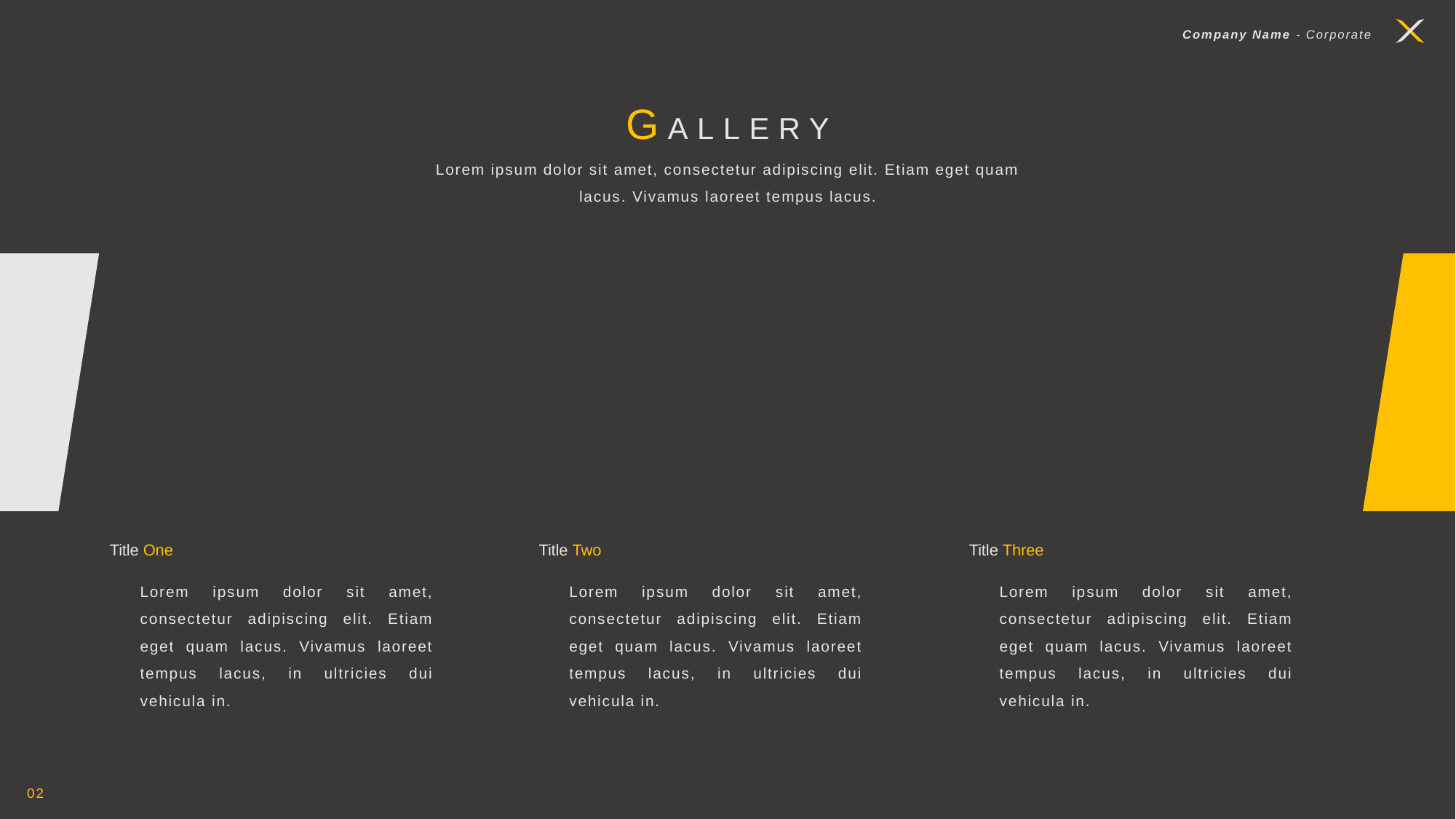

Company Name - Corporate

GALLERY
Lorem ipsum dolor sit amet, consectetur adipiscing elit. Etiam eget quam lacus. Vivamus laoreet tempus lacus.

Title One
Title Two
Title Three
Lorem ipsum dolor sit amet, consectetur adipiscing elit. Etiam eget quam lacus. Vivamus laoreet tempus lacus, in ultricies dui vehicula in.
Lorem ipsum dolor sit amet, consectetur adipiscing elit. Etiam eget quam lacus. Vivamus laoreet tempus lacus, in ultricies dui vehicula in.
Lorem ipsum dolor sit amet, consectetur adipiscing elit. Etiam eget quam lacus. Vivamus laoreet tempus lacus, in ultricies dui vehicula in.
02